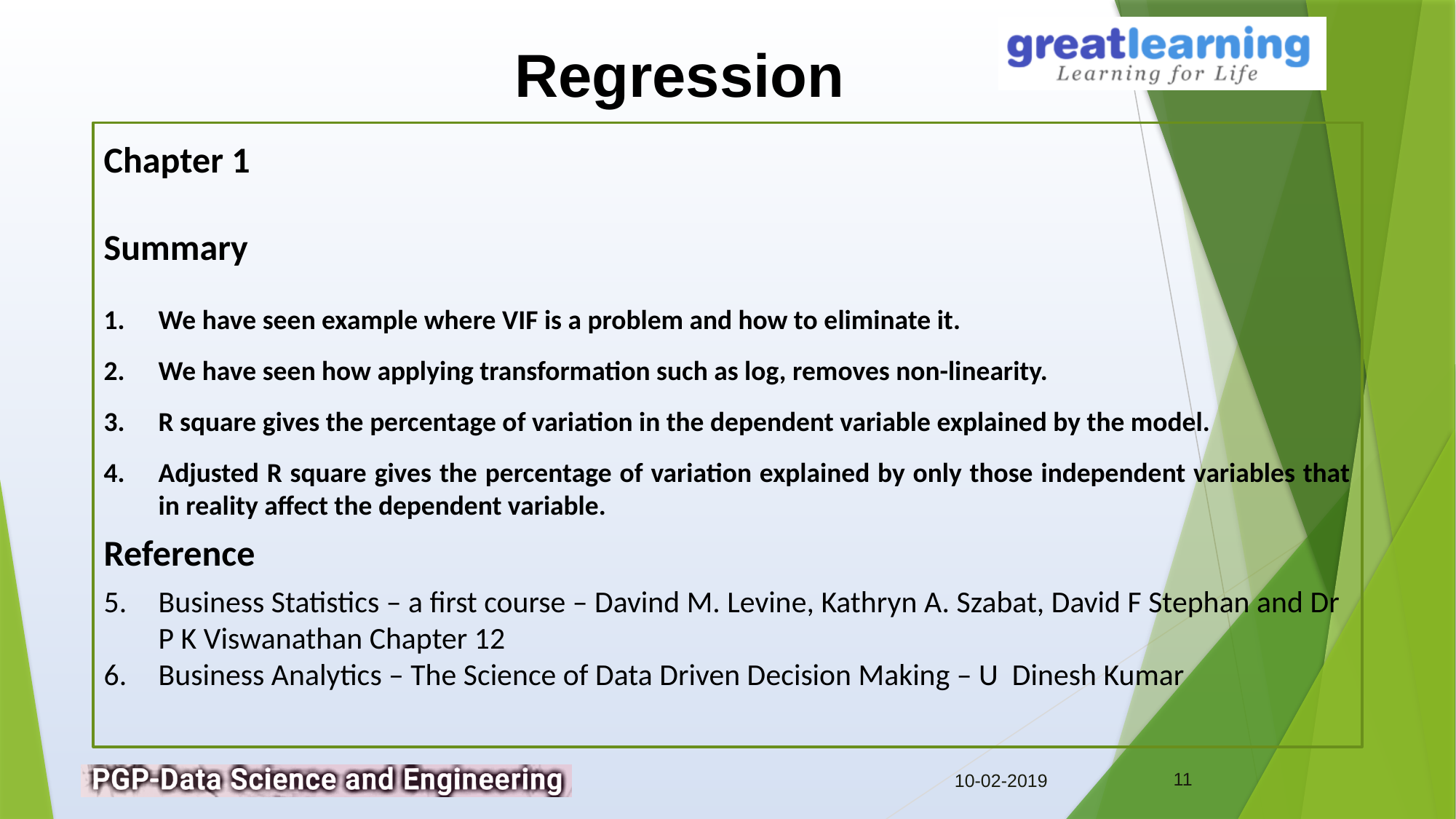

Chapter 1
Summary

We have seen example where VIF is a problem and how to eliminate it.
We have seen how applying transformation such as log, removes non-linearity.
R square gives the percentage of variation in the dependent variable explained by the model.
Adjusted R square gives the percentage of variation explained by only those independent variables that in reality affect the dependent variable.
Reference

Business Statistics – a first course – Davind M. Levine, Kathryn A. Szabat, David F Stephan and Dr P K Viswanathan Chapter 12
Business Analytics – The Science of Data Driven Decision Making – U  Dinesh Kumar
11
10-02-2019